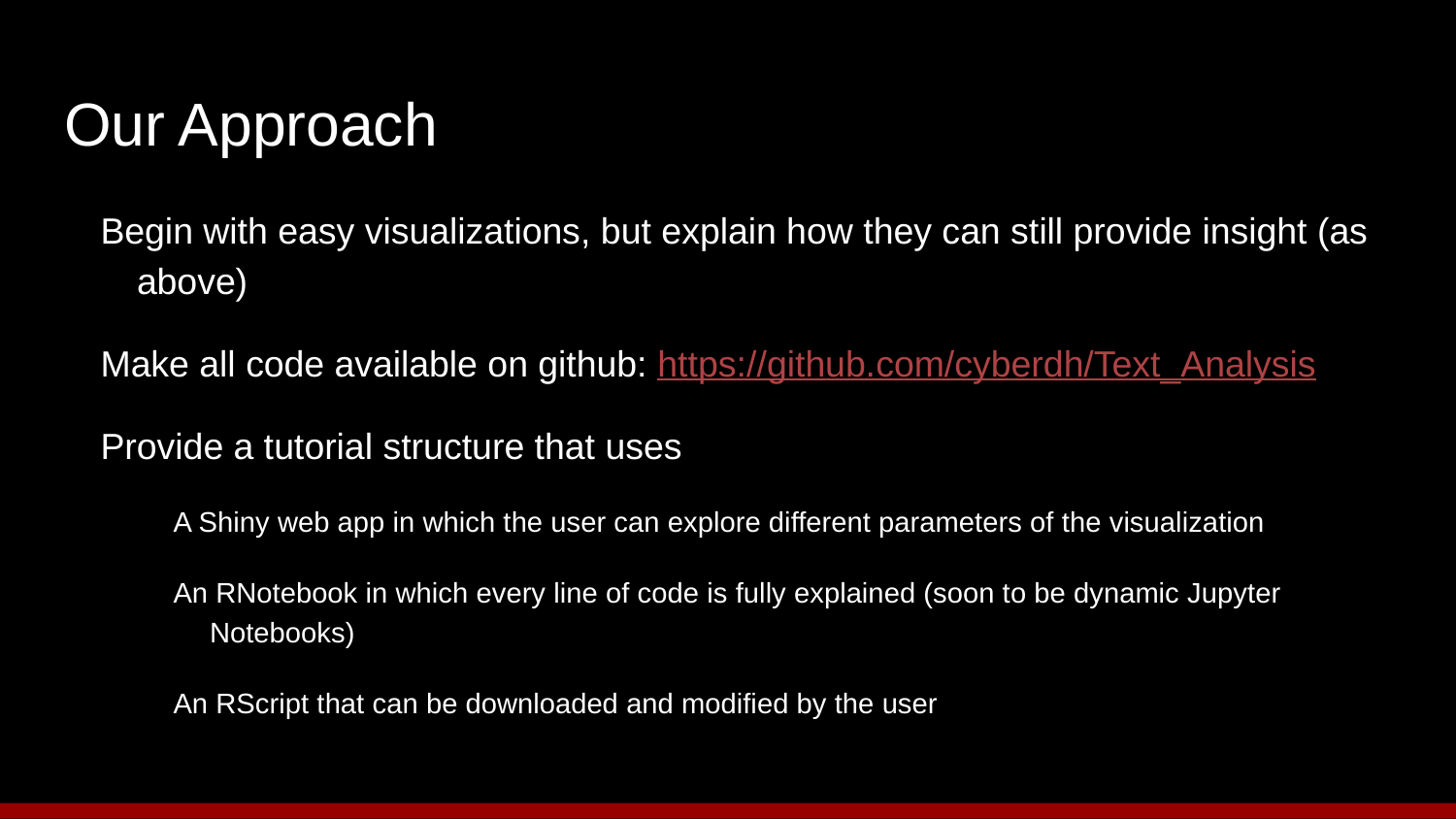

# Our Approach
Begin with easy visualizations, but explain how they can still provide insight (as above)
Make all code available on github: https://github.com/cyberdh/Text_Analysis
Provide a tutorial structure that uses
A Shiny web app in which the user can explore different parameters of the visualization
An RNotebook in which every line of code is fully explained (soon to be dynamic Jupyter Notebooks)
An RScript that can be downloaded and modified by the user